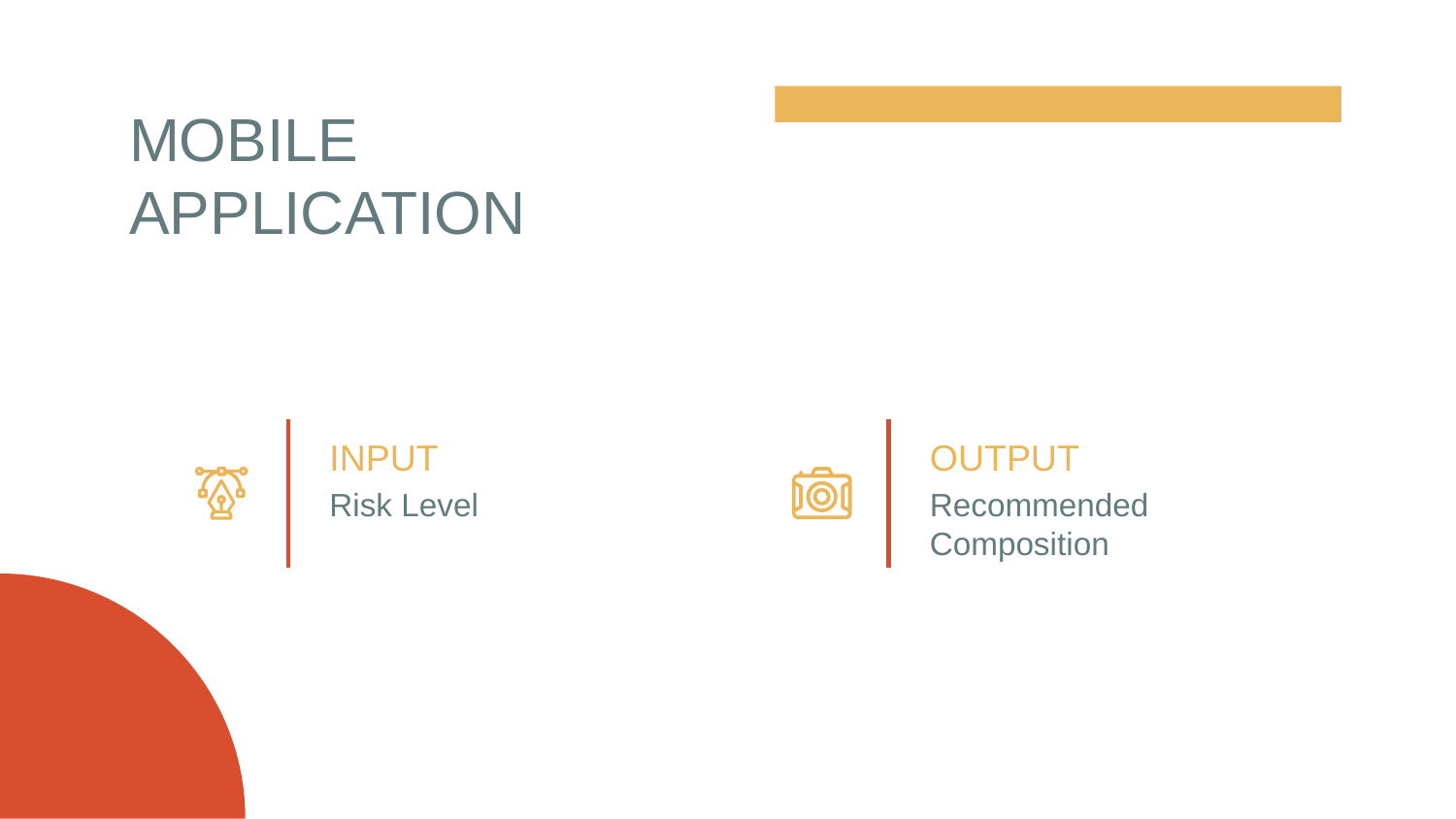

# MOBILE
APPLICATION

INPUT
OUTPUT

Risk Level
Recommended Composition